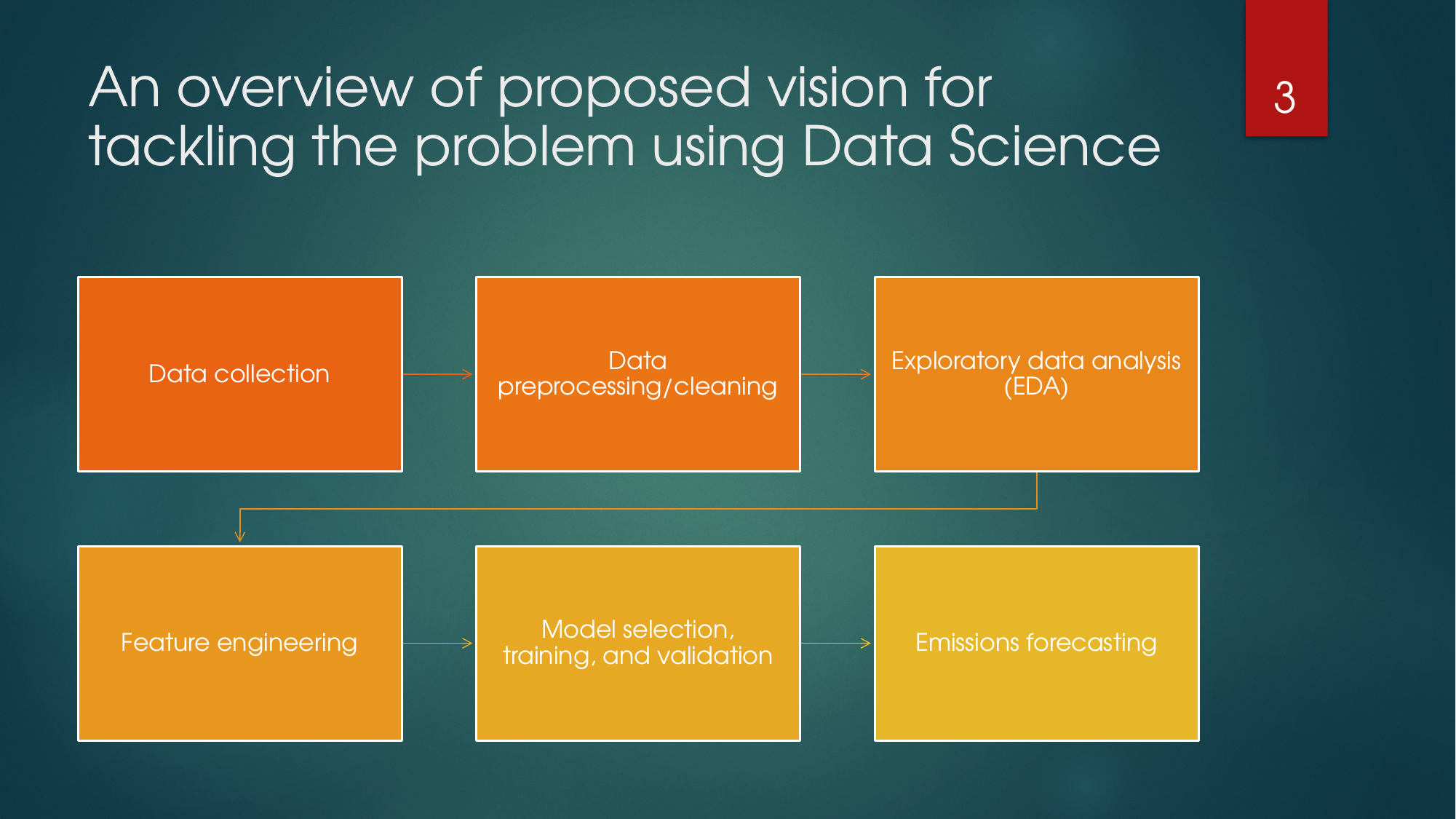

3
# An overview of proposed vision for tackling the problem using Data Science

Data collection

Data preprocessing/cleaning

Exploratory data analysis (EDA)

Feature engineering

Model selection, training, and validation
Emissions forecasting